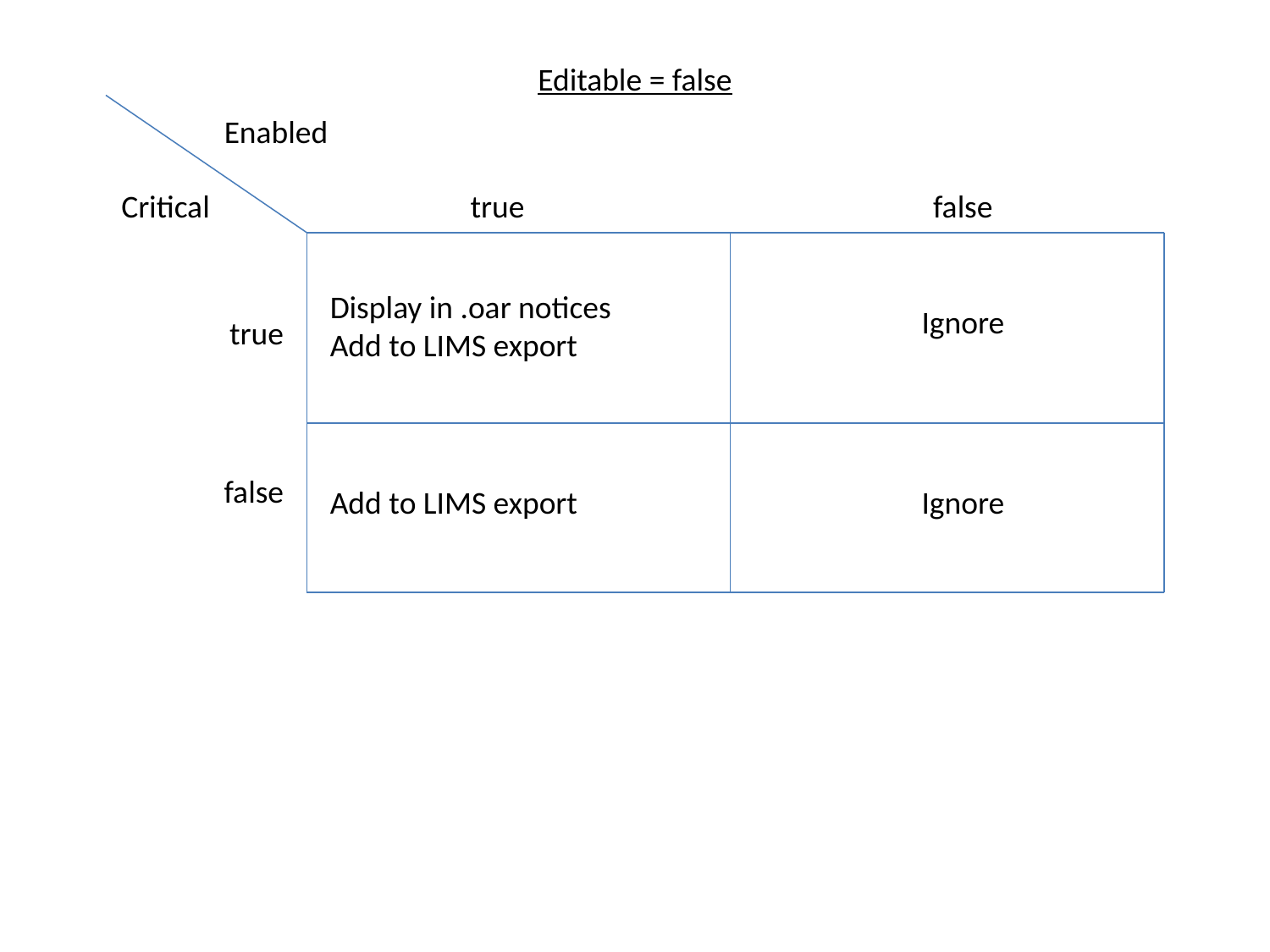

Editable = false
Enabled
Critical
true
false
Display in .oar notices
Add to LIMS export
Ignore
true
false
Add to LIMS export
Ignore